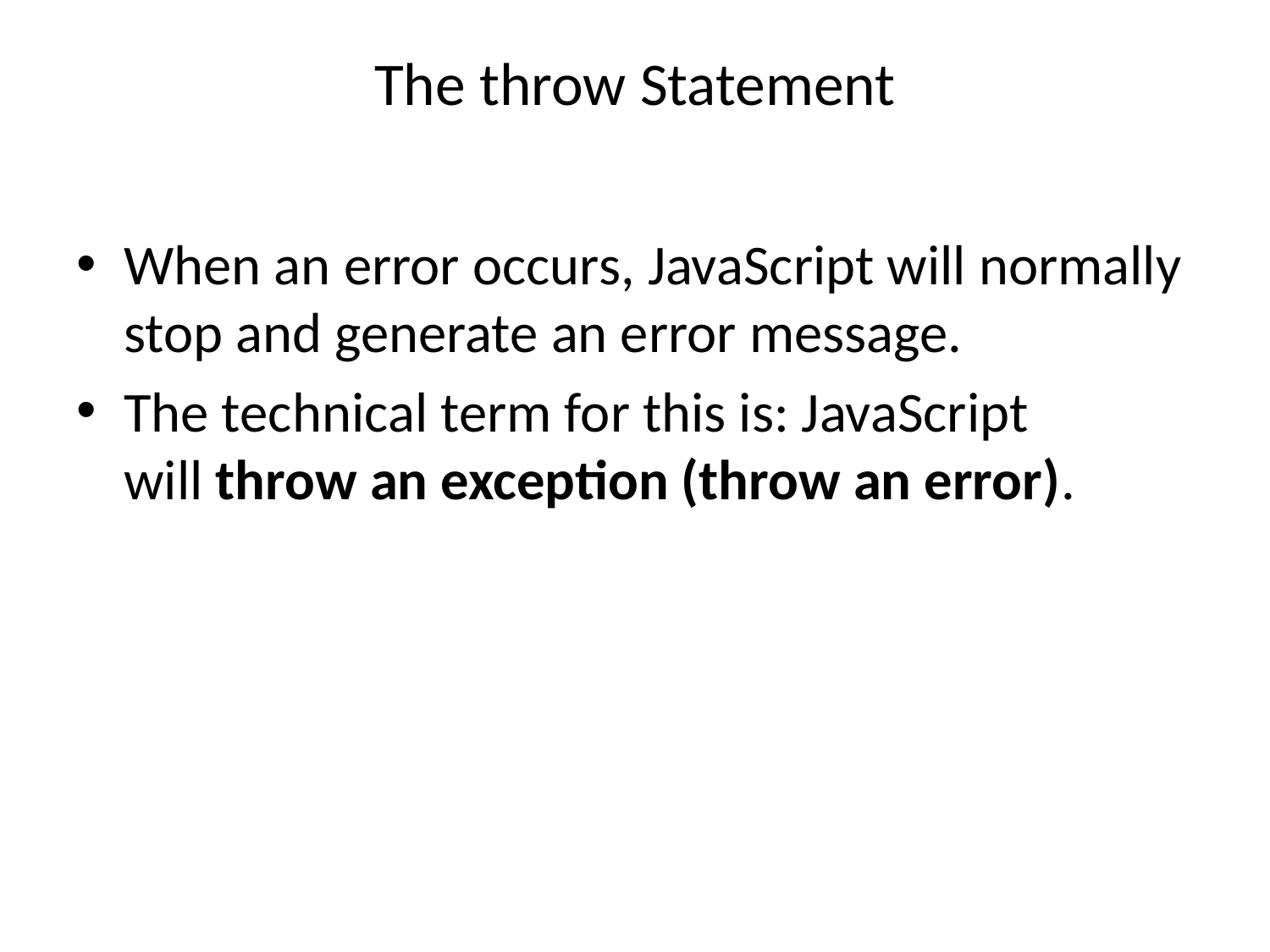

# The throw Statement
When an error occurs, JavaScript will normally stop and generate an error message.
The technical term for this is: JavaScript will throw an exception (throw an error).